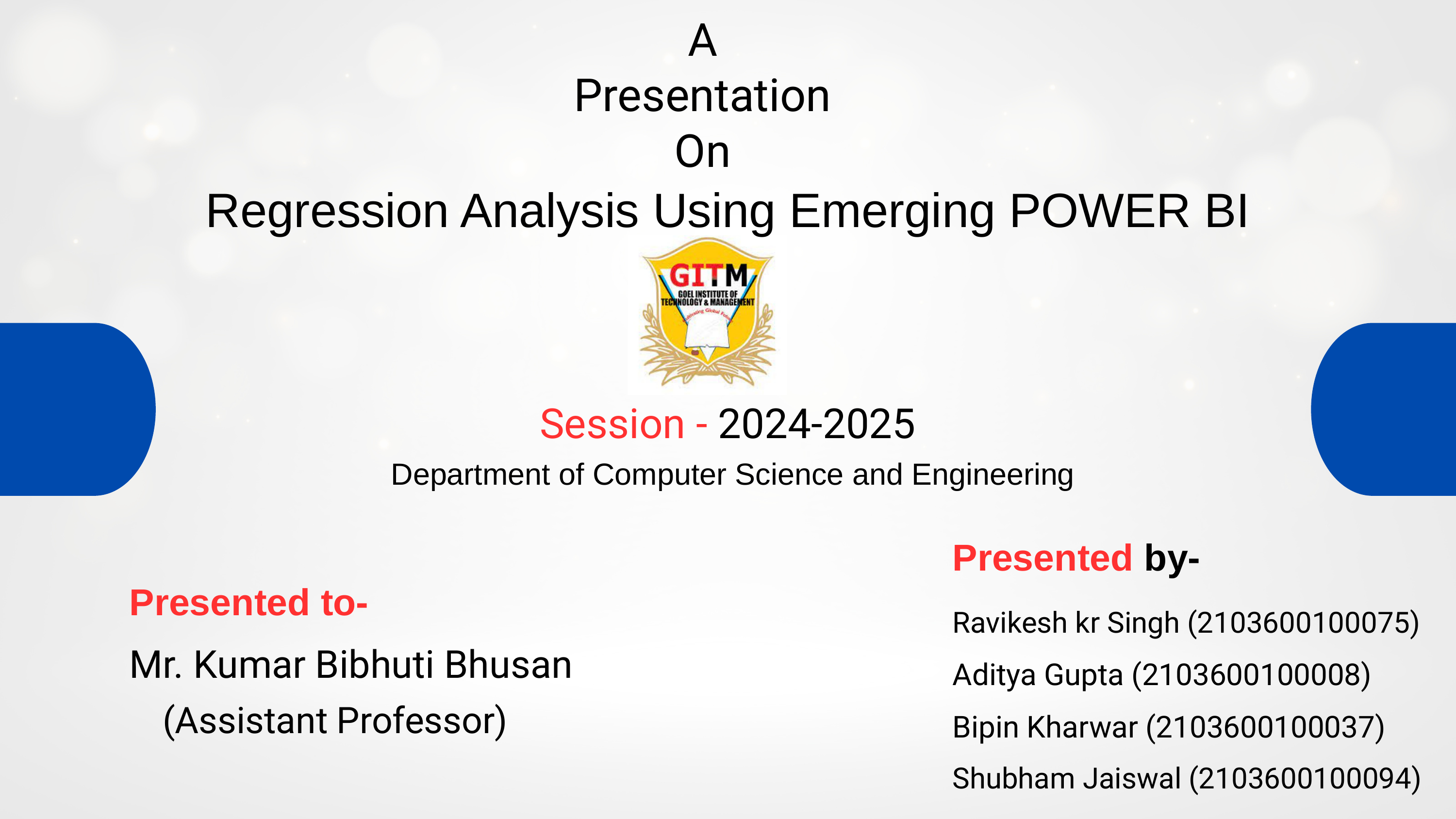

A
Presentation
On
Regression Analysis Using Emerging POWER BI

Session - 2024-2025
Department of Computer Science and Engineering
Presented by-
Presented to-
Ravikesh kr Singh (2103600100075)
Mr. Kumar Bibhuti Bhusan
Aditya Gupta (2103600100008)
(Assistant Professor)
Bipin Kharwar (2103600100037)
Shubham Jaiswal (2103600100094)